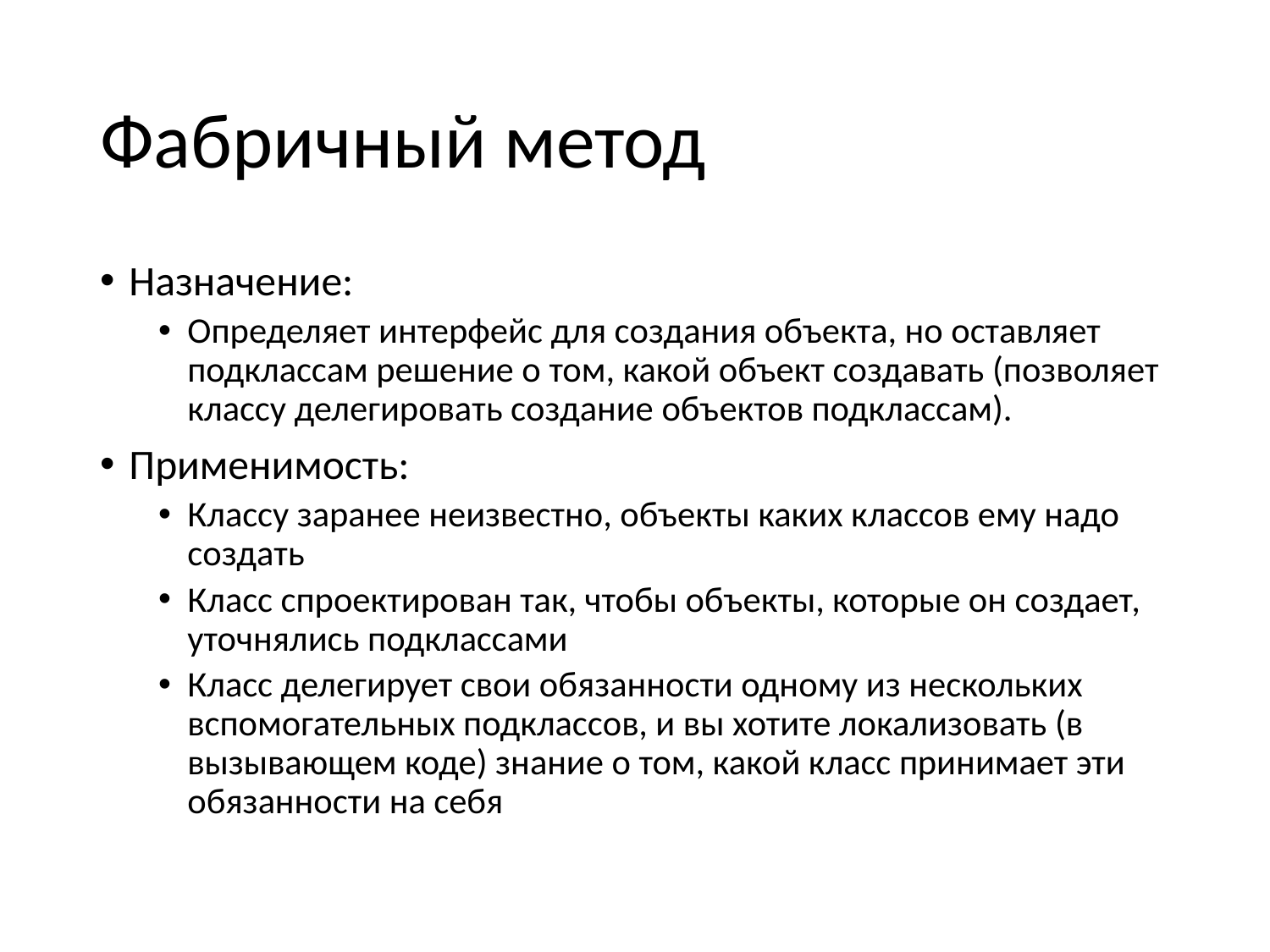

# Фабричный метод
Назначение:
Определяет интерфейс для создания объекта, но оставляет подклассам решение о том, какой объект создавать (позволяет классу делегировать создание объектов подклассам).
Применимость:
Классу заранее неизвестно, объекты каких классов ему надо создать
Класс спроектирован так, чтобы объекты, которые он создает, уточнялись подклассами
Класс делегирует свои обязанности одному из нескольких вспомогательных подклассов, и вы хотите локализовать (в вызывающем коде) знание о том, какой класс принимает эти обязанности на себя